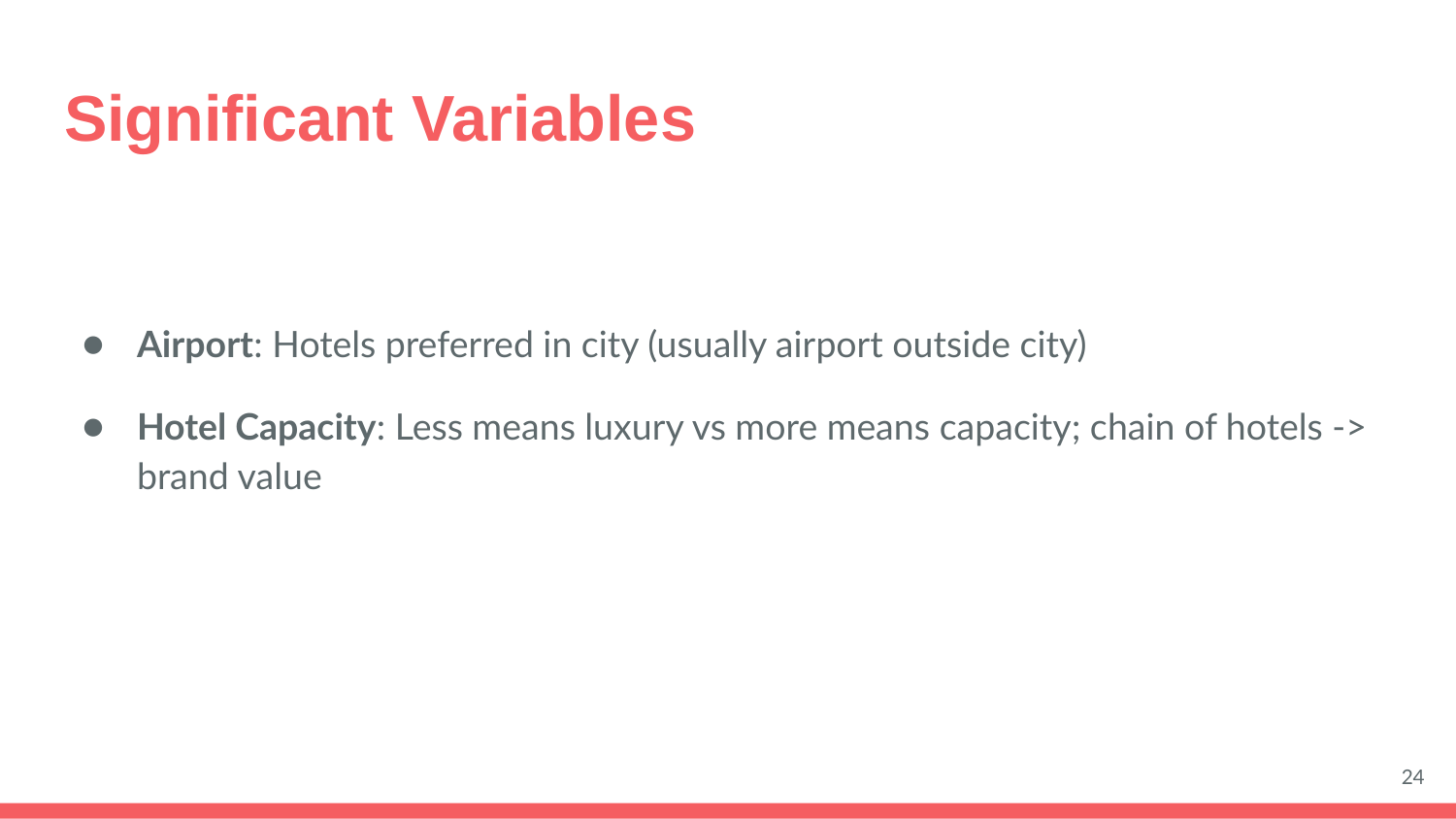

# Significant Variables
Airport: Hotels preferred in city (usually airport outside city)
Hotel Capacity: Less means luxury vs more means capacity; chain of hotels -> brand value
24